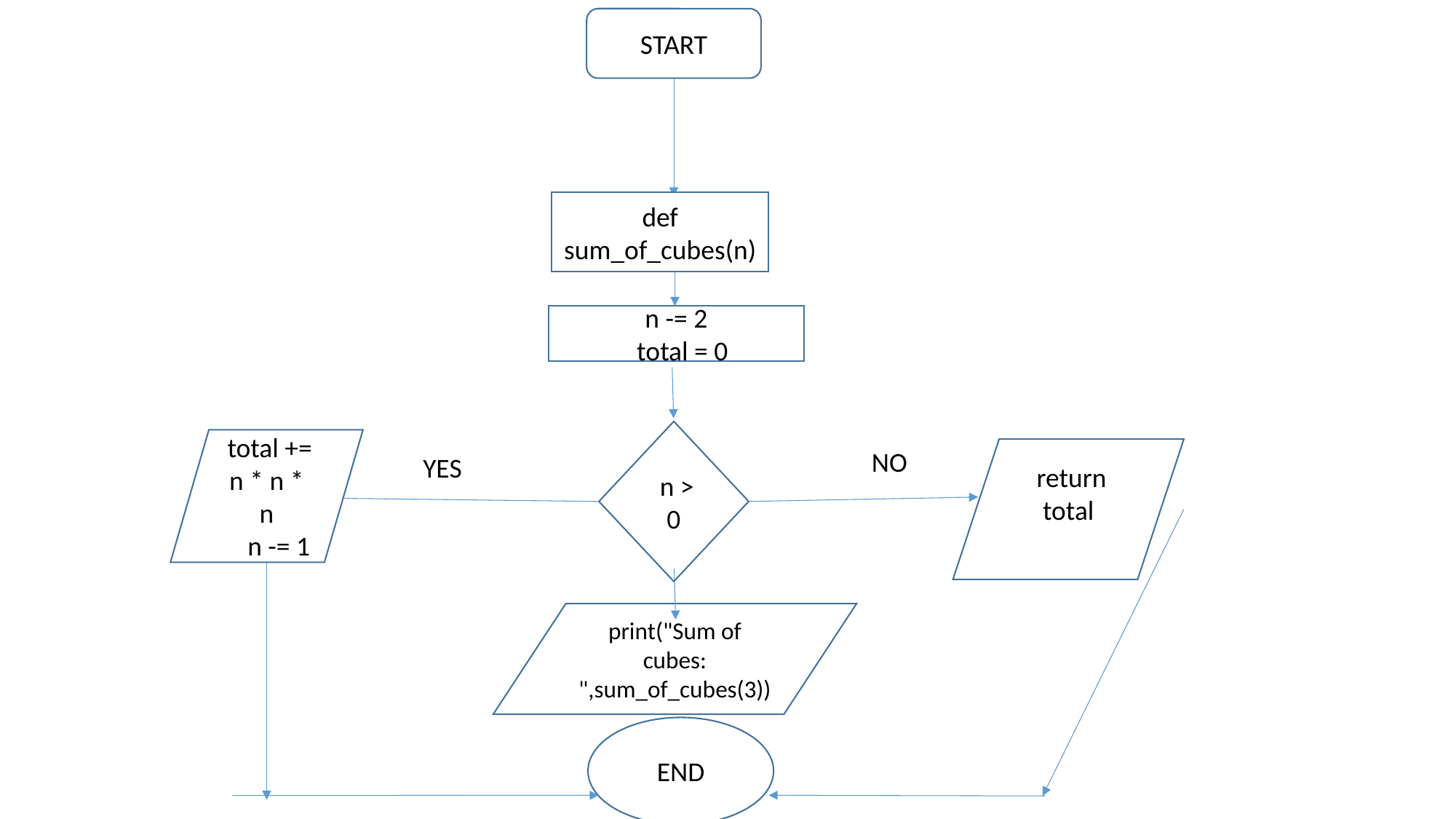

START
def sum_of_cubes(n)
n -= 2
  total = 0
 n > 0
 total += n * n * n
    n -= 1
NO
 return total

   YES
print("Sum of cubes: ",sum_of_cubes(3))
END